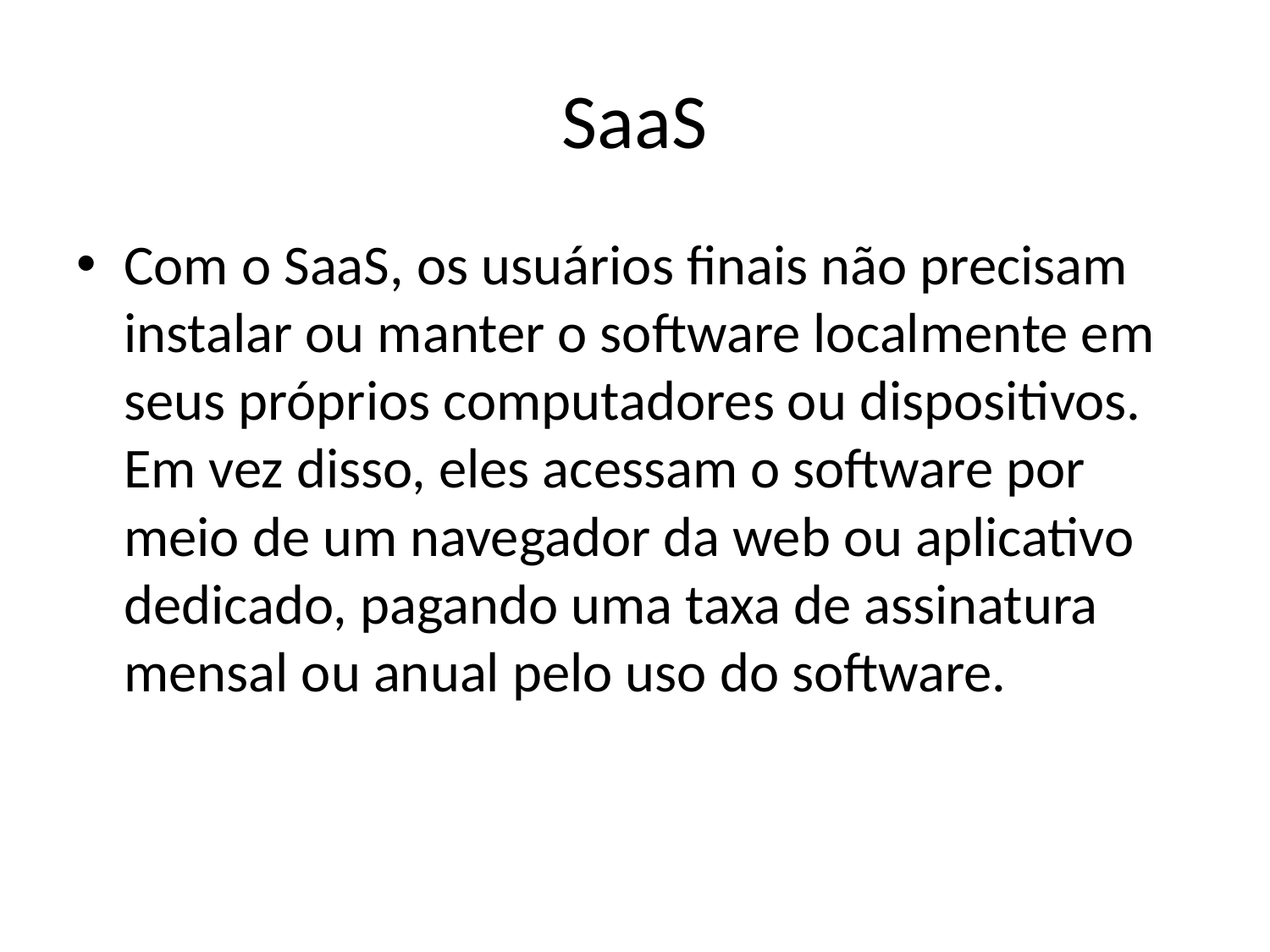

# SaaS
Com o SaaS, os usuários finais não precisam instalar ou manter o software localmente em seus próprios computadores ou dispositivos. Em vez disso, eles acessam o software por meio de um navegador da web ou aplicativo dedicado, pagando uma taxa de assinatura mensal ou anual pelo uso do software.